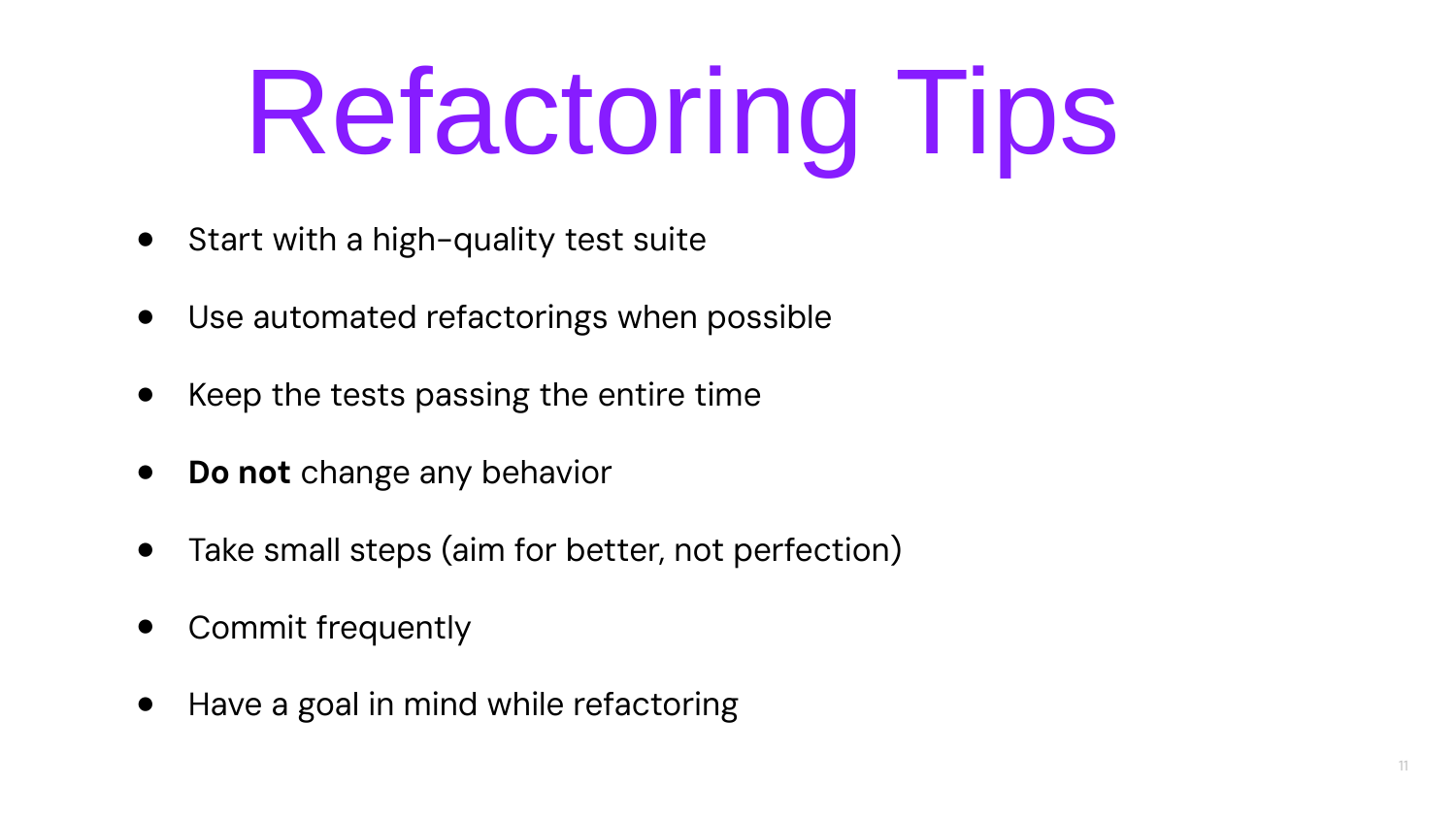

# Refactoring Tips
Start with a high-quality test suite

Use automated refactorings when possible

Keep the tests passing the entire time

Do not change any behavior

Take small steps (aim for better, not perfection)

Commit frequently

Have a goal in mind while refactoring
11